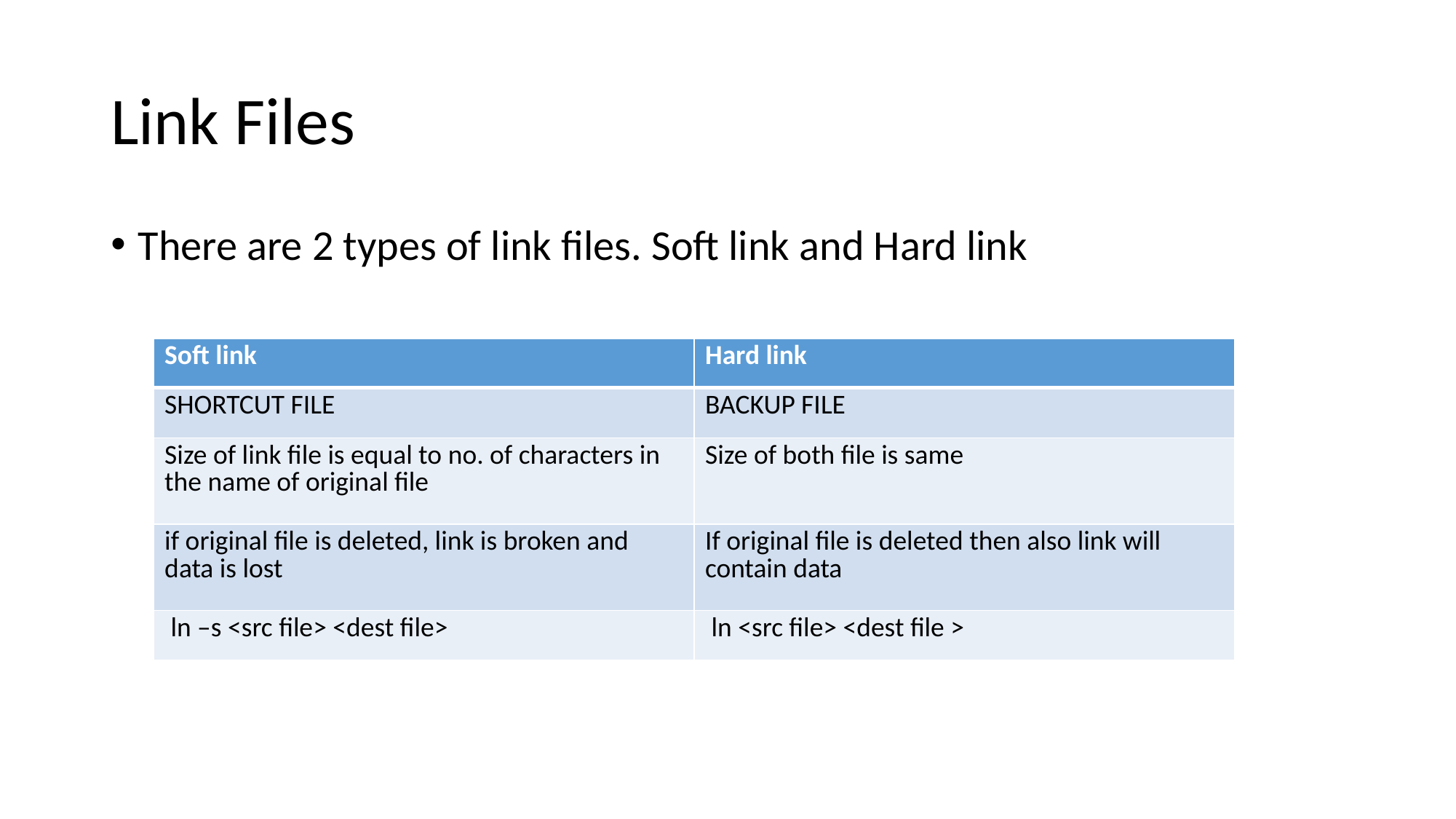

# Link Files
There are 2 types of link files. Soft link and Hard link
| Soft link | Hard link |
| --- | --- |
| SHORTCUT FILE | BACKUP FILE |
| Size of link file is equal to no. of characters in the name of original file | Size of both file is same |
| if original file is deleted, link is broken and data is lost | If original file is deleted then also link will contain data |
| ln –s <src file> <dest file> | ln <src file> <dest file > |